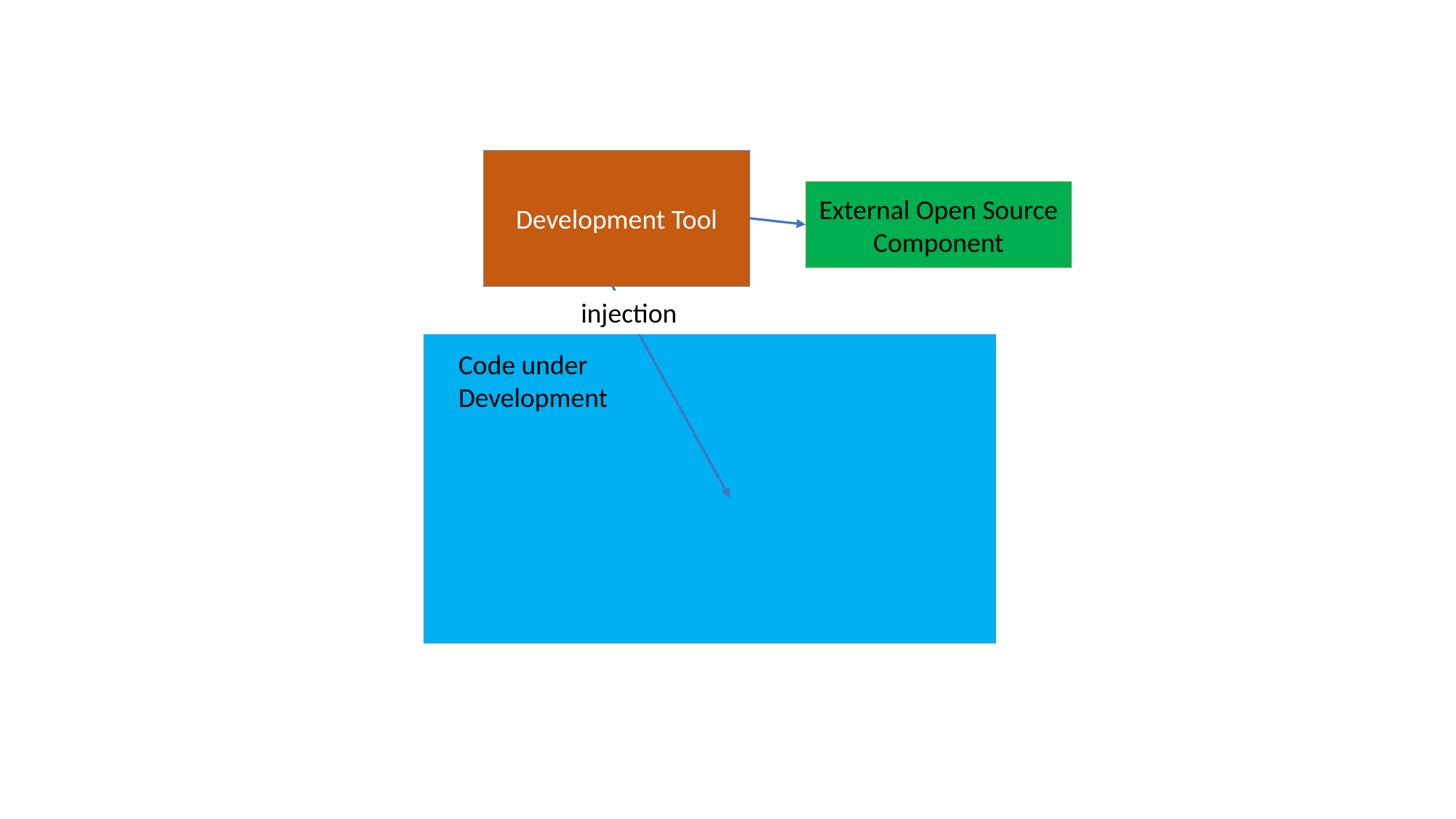

Development Tool
External Open Source Component
injection

Code under
Development